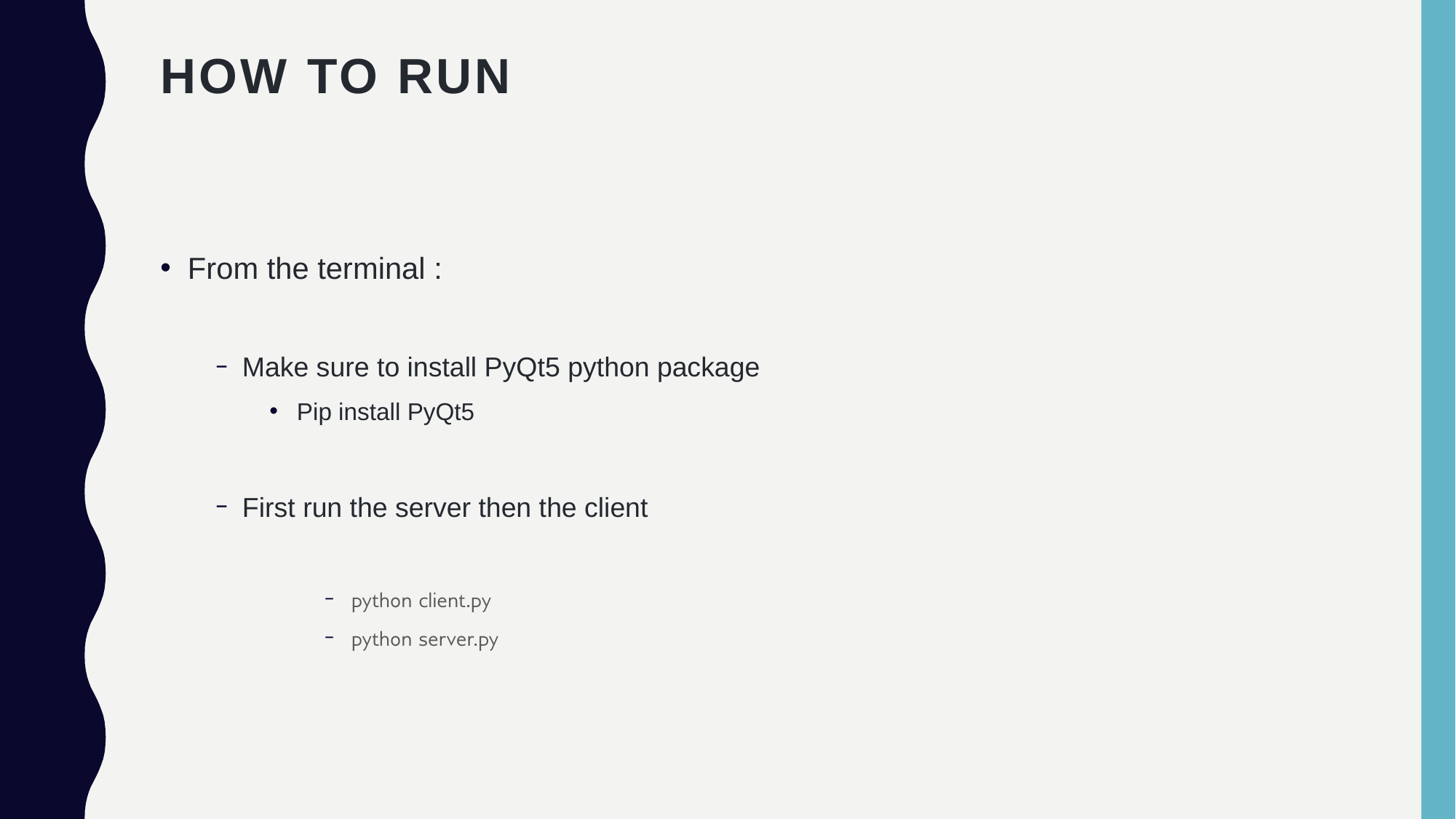

# How To Run
From the terminal :

Make sure to install PyQt5 python package
Pip install PyQt5

First run the server then the client

python client.py
python server.py